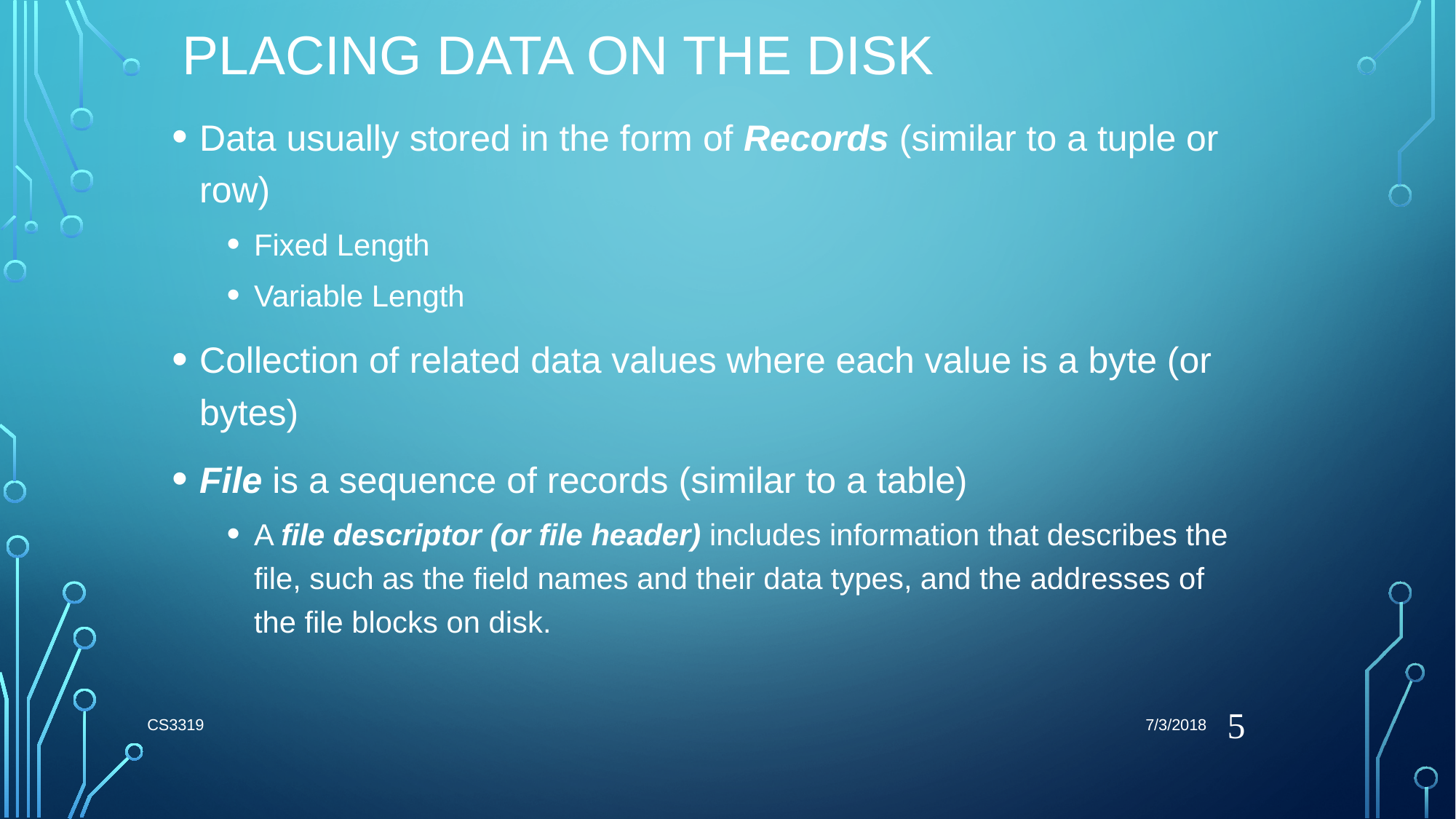

7/3/2018
# Placing Data on the Disk
Data usually stored in the form of Records (similar to a tuple or row)
Fixed Length
Variable Length
Collection of related data values where each value is a byte (or bytes)
File is a sequence of records (similar to a table)
A file descriptor (or file header) includes information that describes the file, such as the field names and their data types, and the addresses of the file blocks on disk.

5
CS3319